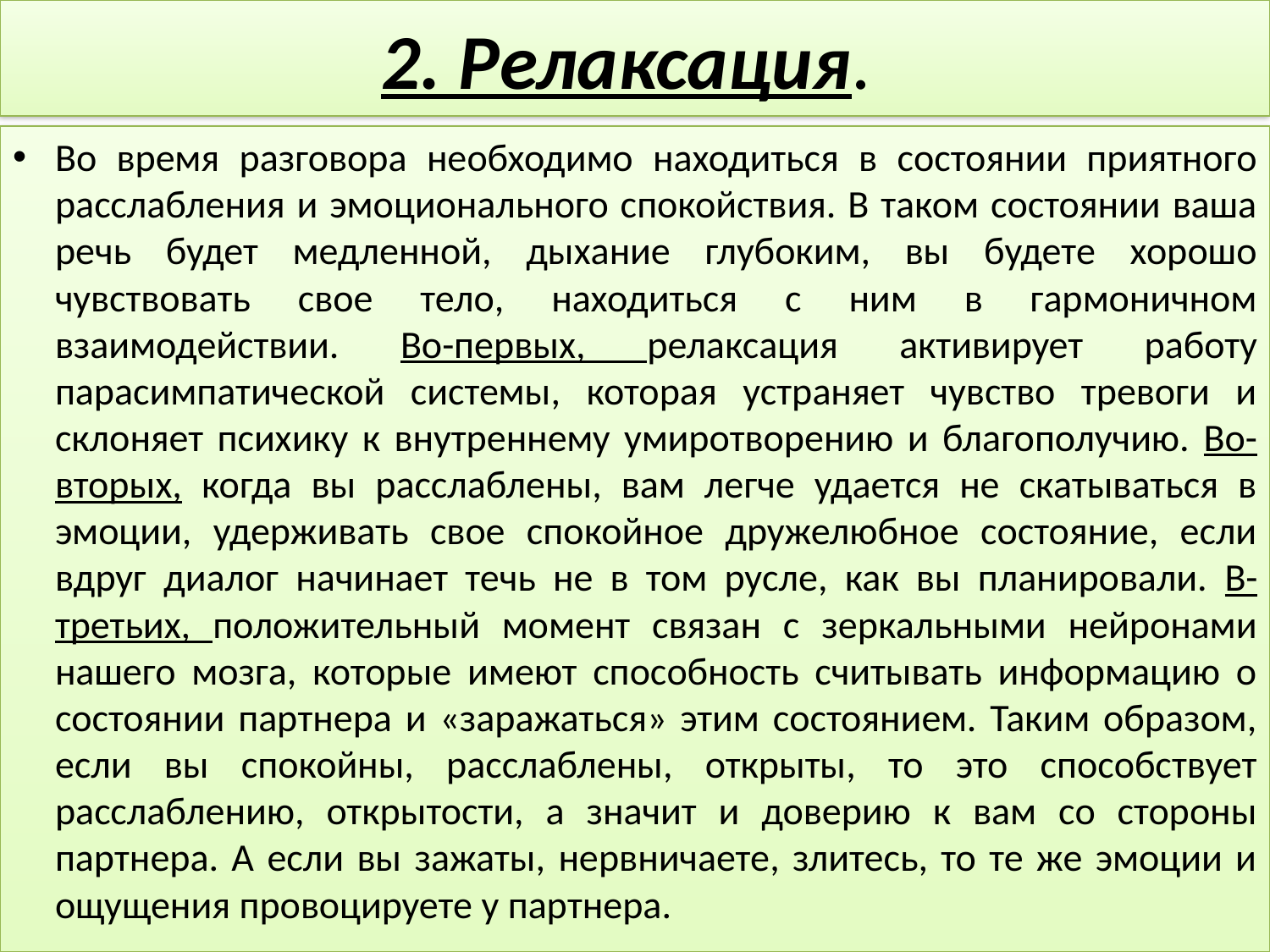

# 2. Релаксация.
Во время разговора необходимо находиться в состоянии приятного расслабления и эмоционального спокойствия. В таком состоянии ваша речь будет медленной, дыхание глубоким, вы будете хорошо чувствовать свое тело, находиться с ним в гармоничном взаимодействии. Во-первых, релаксация активирует работу парасимпатической системы, которая устраняет чувство тревоги и склоняет психику к внутреннему умиротворению и благополучию. Во-вторых, когда вы расслаблены, вам легче удается не скатываться в эмоции, удерживать свое спокойное дружелюбное состояние, если вдруг диалог начинает течь не в том русле, как вы планировали. В-третьих, положительный момент связан с зеркальными нейронами нашего мозга, которые имеют способность считывать информацию о состоянии партнера и «заражаться» этим состоянием. Таким образом, если вы спокойны, расслаблены, открыты, то это способствует расслаблению, открытости, а значит и доверию к вам со стороны партнера. А если вы зажаты, нервничаете, злитесь, то те же эмоции и ощущения провоцируете у партнера.